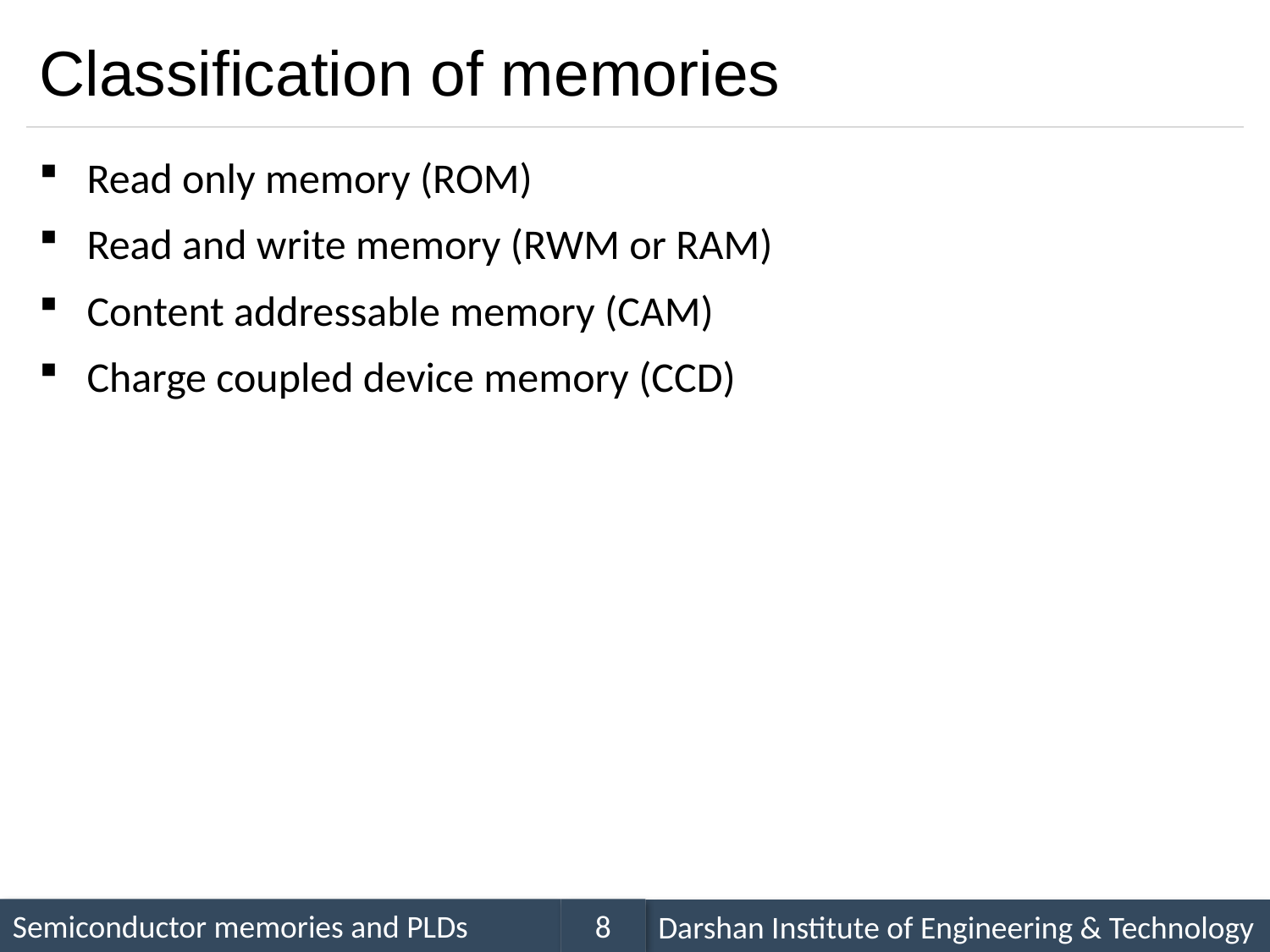

# Classification of memories
Read only memory (ROM)
Read and write memory (RWM or RAM)
Content addressable memory (CAM)
Charge coupled device memory (CCD)